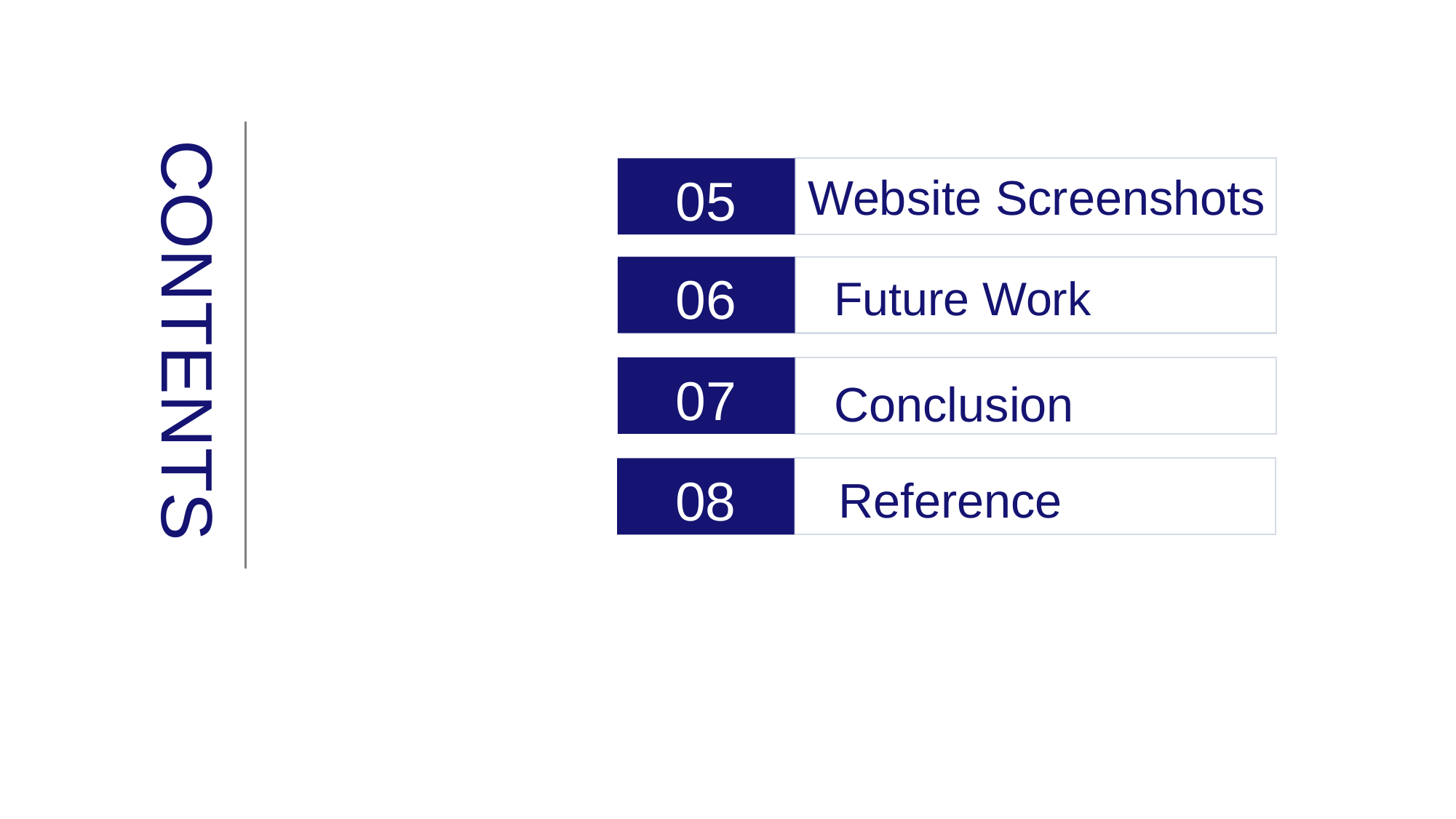

05

Website Screenshots
06

Future Work
CONTENTS
07

Conclusion
08

Reference